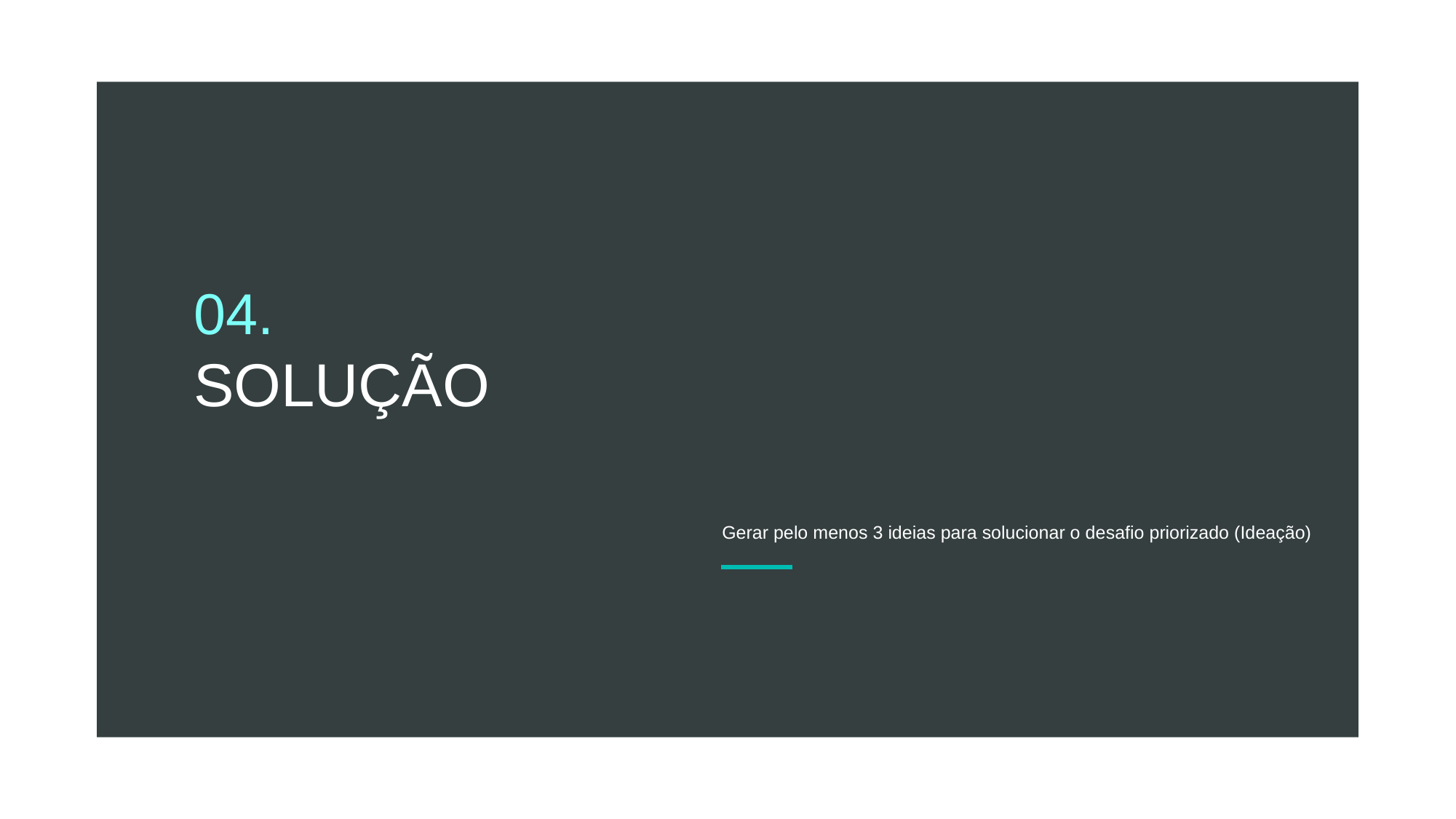

04.
SOLUÇÃO
Gerar pelo menos 3 ideias para solucionar o desafio priorizado (Ideação)